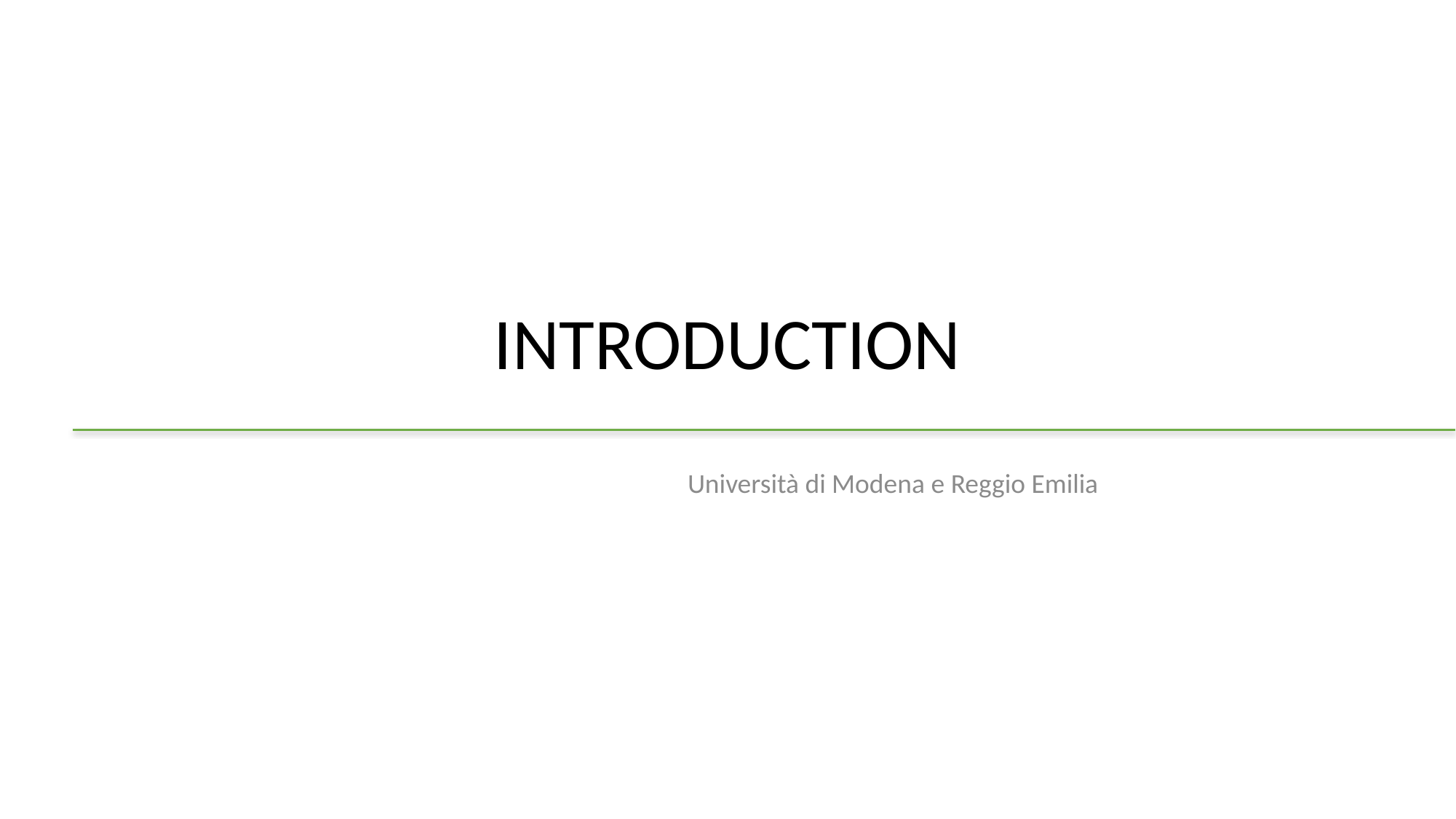

# INTRODUCTION
Università di Modena e Reggio Emilia